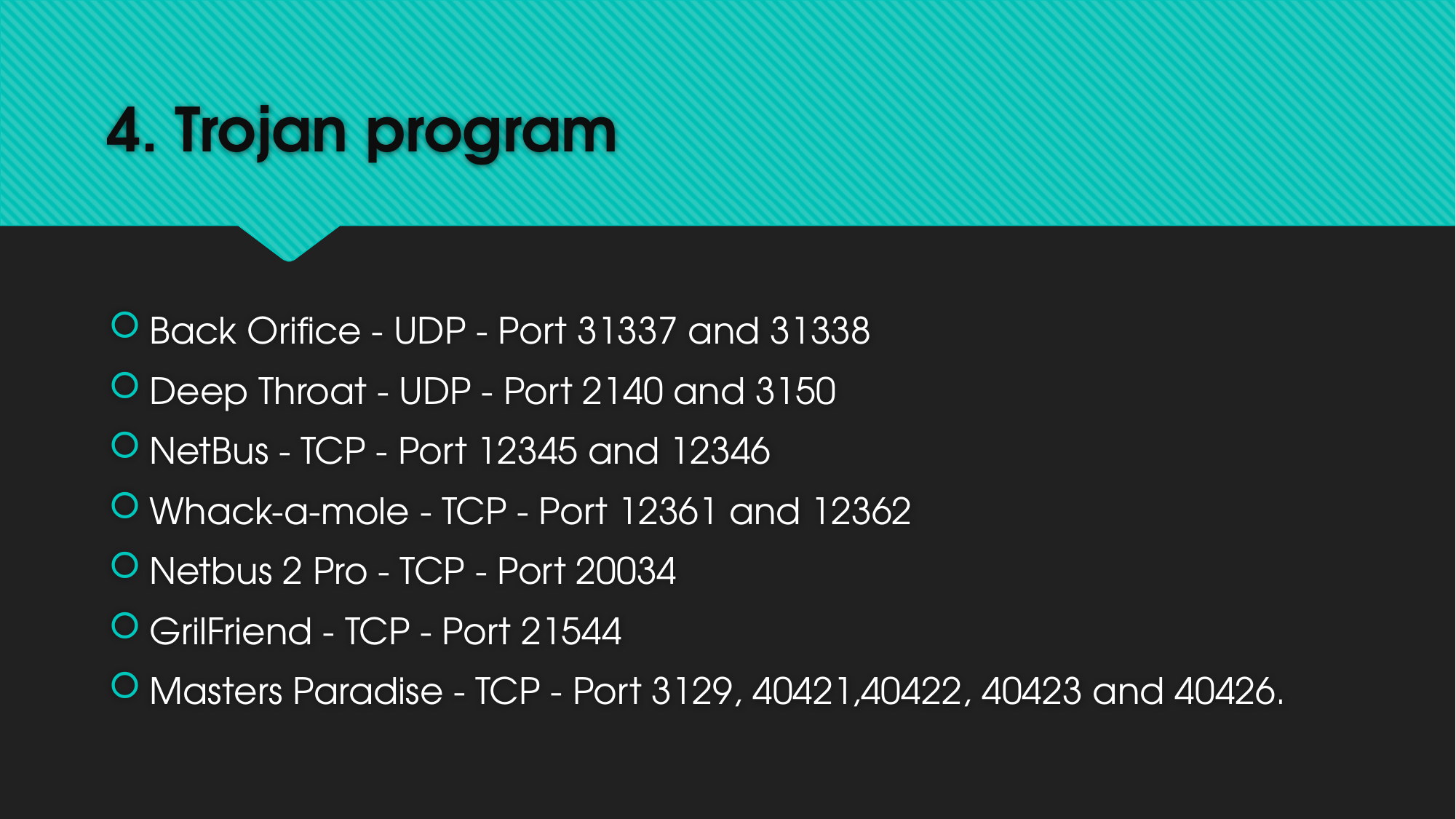

# 4. Trojan program
Back Orifice - UDP - Port 31337 and 31338
Deep Throat - UDP - Port 2140 and 3150
NetBus - TCP - Port 12345 and 12346
Whack-a-mole - TCP - Port 12361 and 12362
Netbus 2 Pro - TCP - Port 20034
GrilFriend - TCP - Port 21544
Masters Paradise - TCP - Port 3129, 40421,40422, 40423 and 40426.